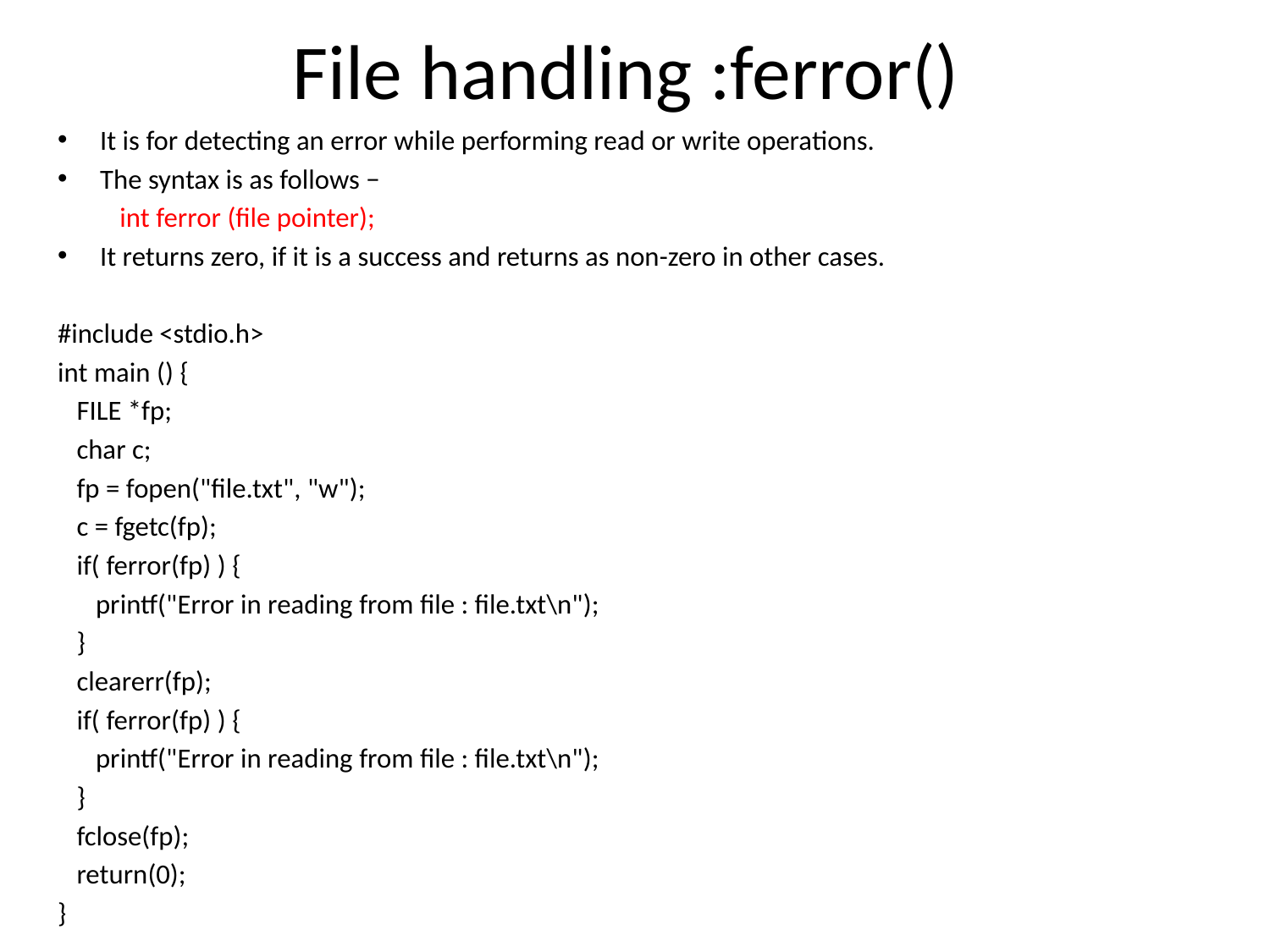

# File handling :ferror()
It is for detecting an error while performing read or write operations.
The syntax is as follows −
	int ferror (file pointer);
It returns zero, if it is a success and returns as non-zero in other cases.

#include <stdio.h>
int main () {
   FILE *fp;
   char c;
   fp = fopen("file.txt", "w");
   c = fgetc(fp);
   if( ferror(fp) ) {
      printf("Error in reading from file : file.txt\n");
   }
   clearerr(fp);
   if( ferror(fp) ) {
      printf("Error in reading from file : file.txt\n");
   }
   fclose(fp);
   return(0);
}